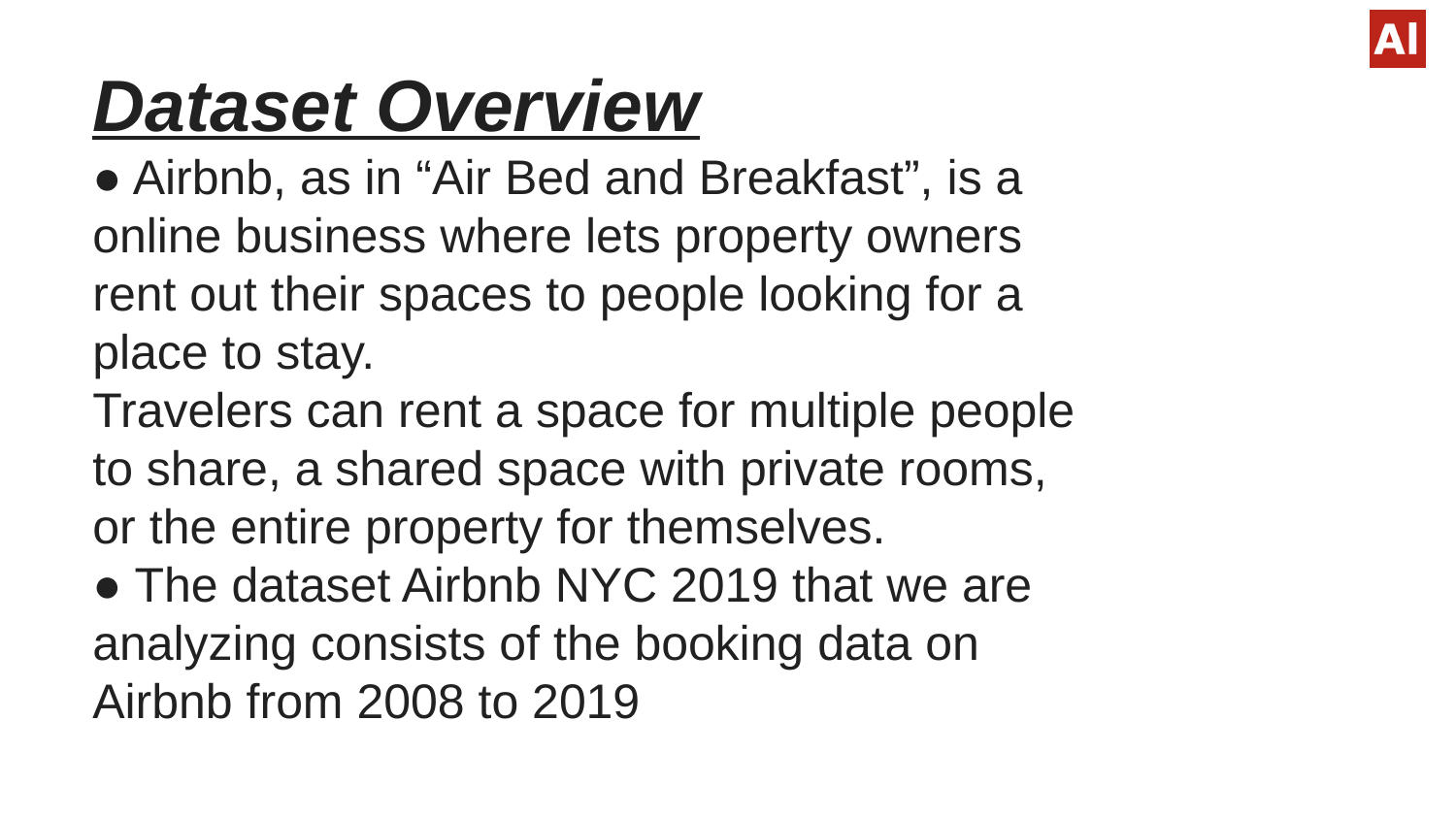

# Dataset Overview ● Airbnb, as in “Air Bed and Breakfast”, is a online business where lets property owners rent out their spaces to people looking for a place to stay. Travelers can rent a space for multiple people to share, a shared space with private rooms, or the entire property for themselves. ● The dataset Airbnb NYC 2019 that we are analyzing consists of the booking data on Airbnb from 2008 to 2019